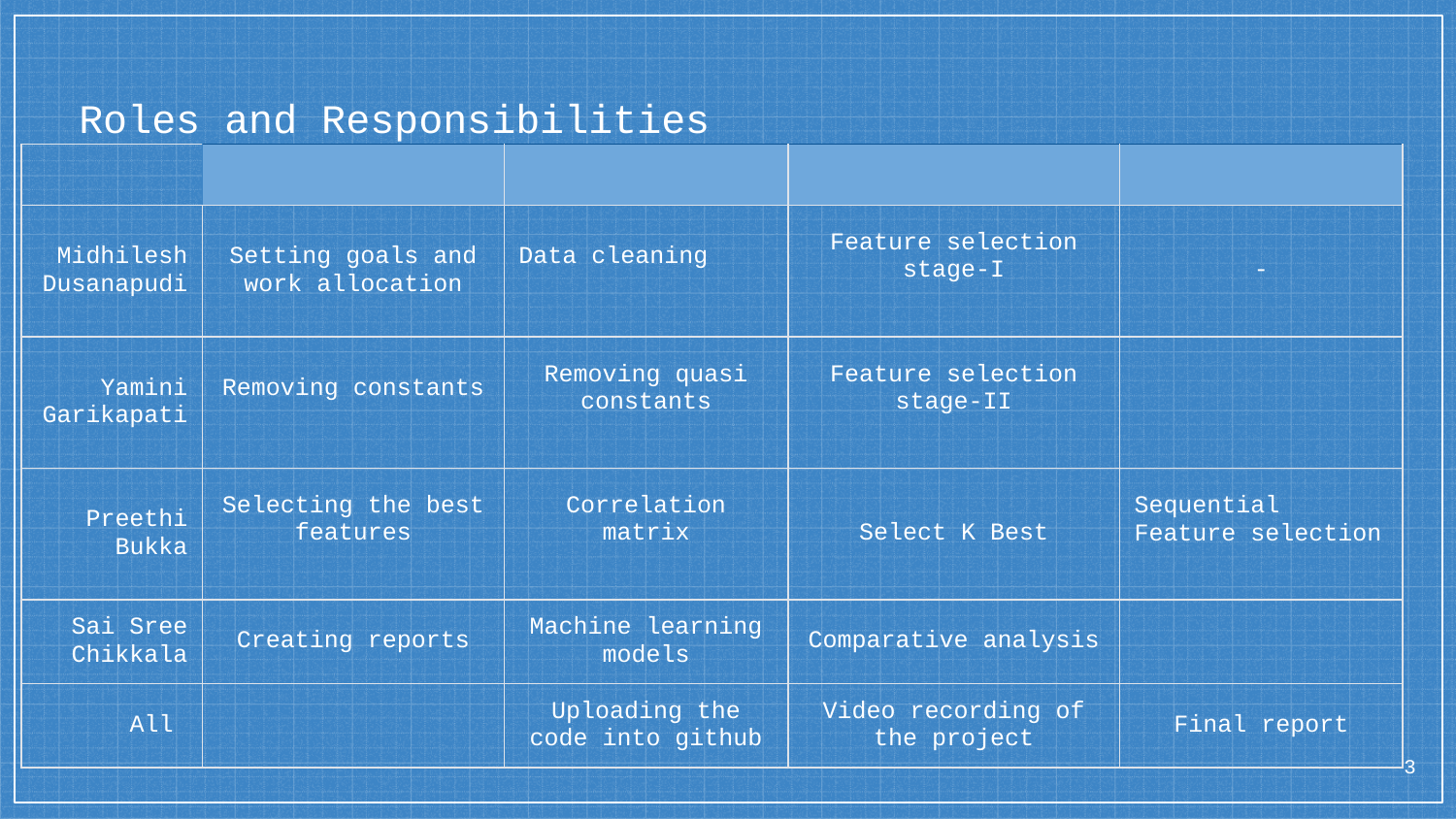

# Roles and Responsibilities
|  |  |  |  |  |
| --- | --- | --- | --- | --- |
| Midhilesh Dusanapudi | Setting goals and work allocation | Data cleaning | Feature selection stage-I | - |
| Yamini Garikapati | Removing constants | Removing quasi constants | Feature selection stage-II |  |
| Preethi Bukka | Selecting the best features | Correlation matrix | Select K Best | Sequential Feature selection |
| Sai Sree Chikkala | Creating reports | Machine learning models | Comparative analysis |  |
| All |  | Uploading the code into github | Video recording of the project | Final report |
3